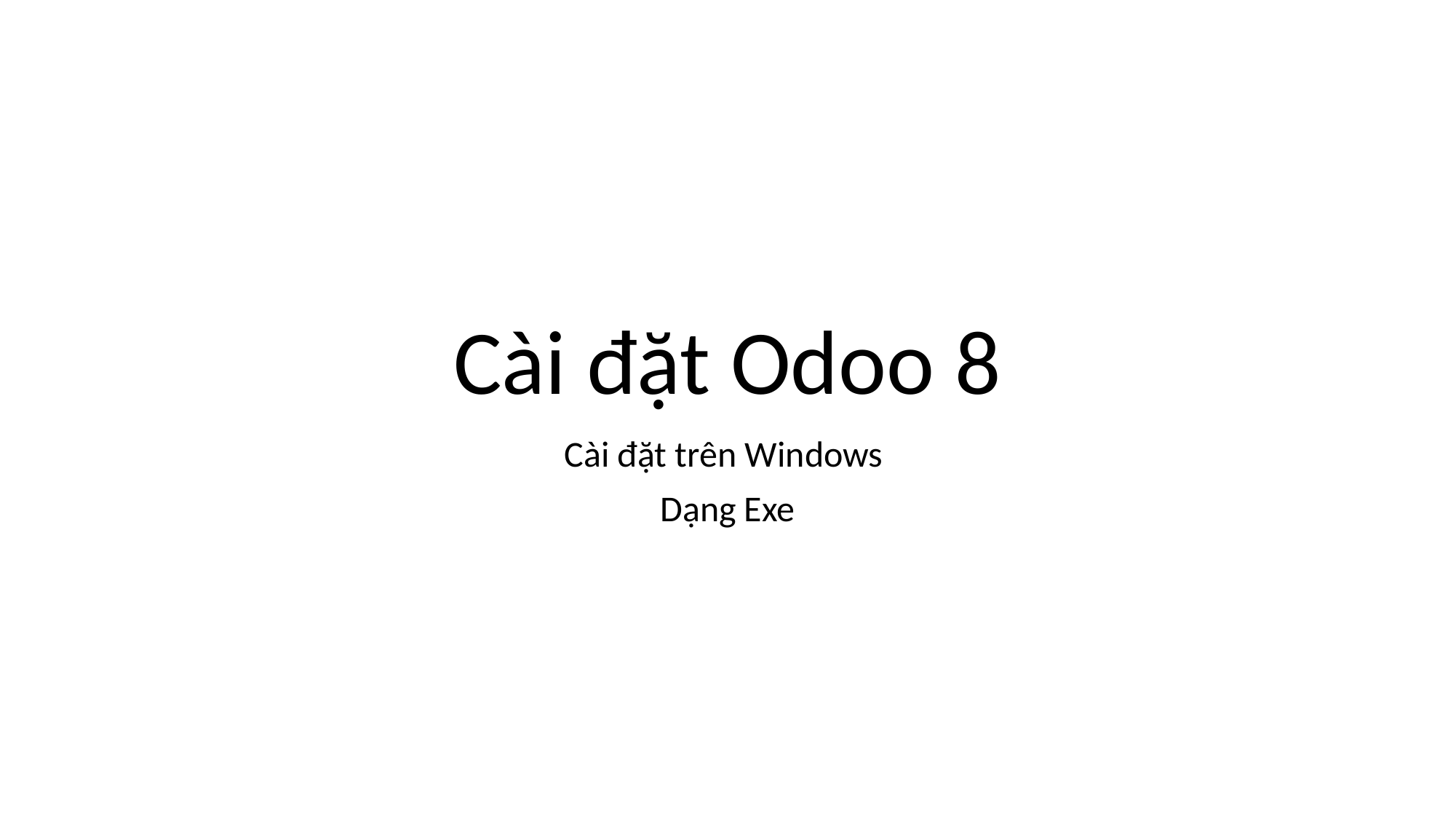

# Cài đặt Odoo 8
Cài đặt trên Windows
Dạng Exe